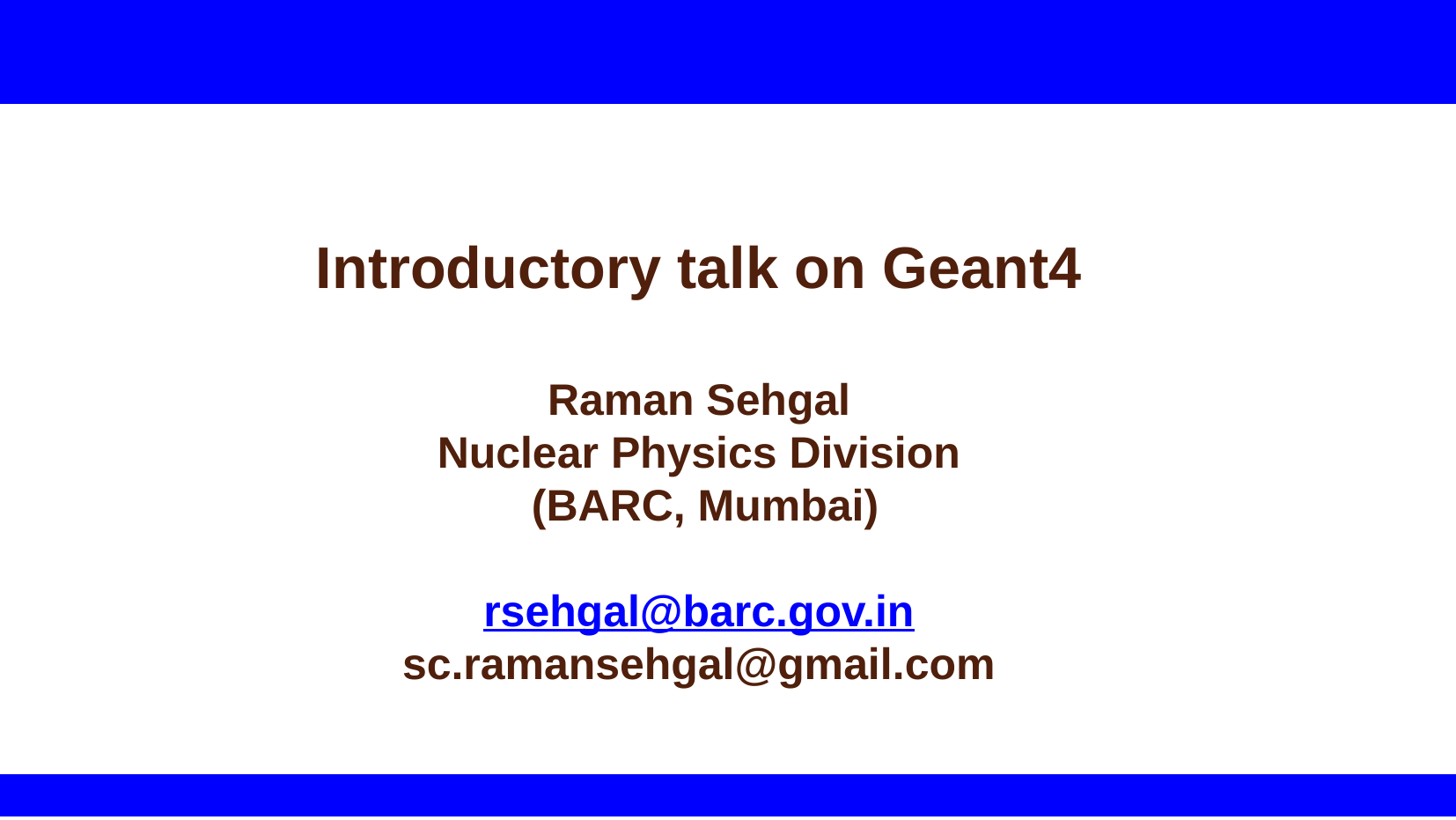

Introductory talk on Geant4

Raman Sehgal
Nuclear Physics Division
 (BARC, Mumbai)

rsehgal@barc.gov.in
sc.ramansehgal@gmail.com